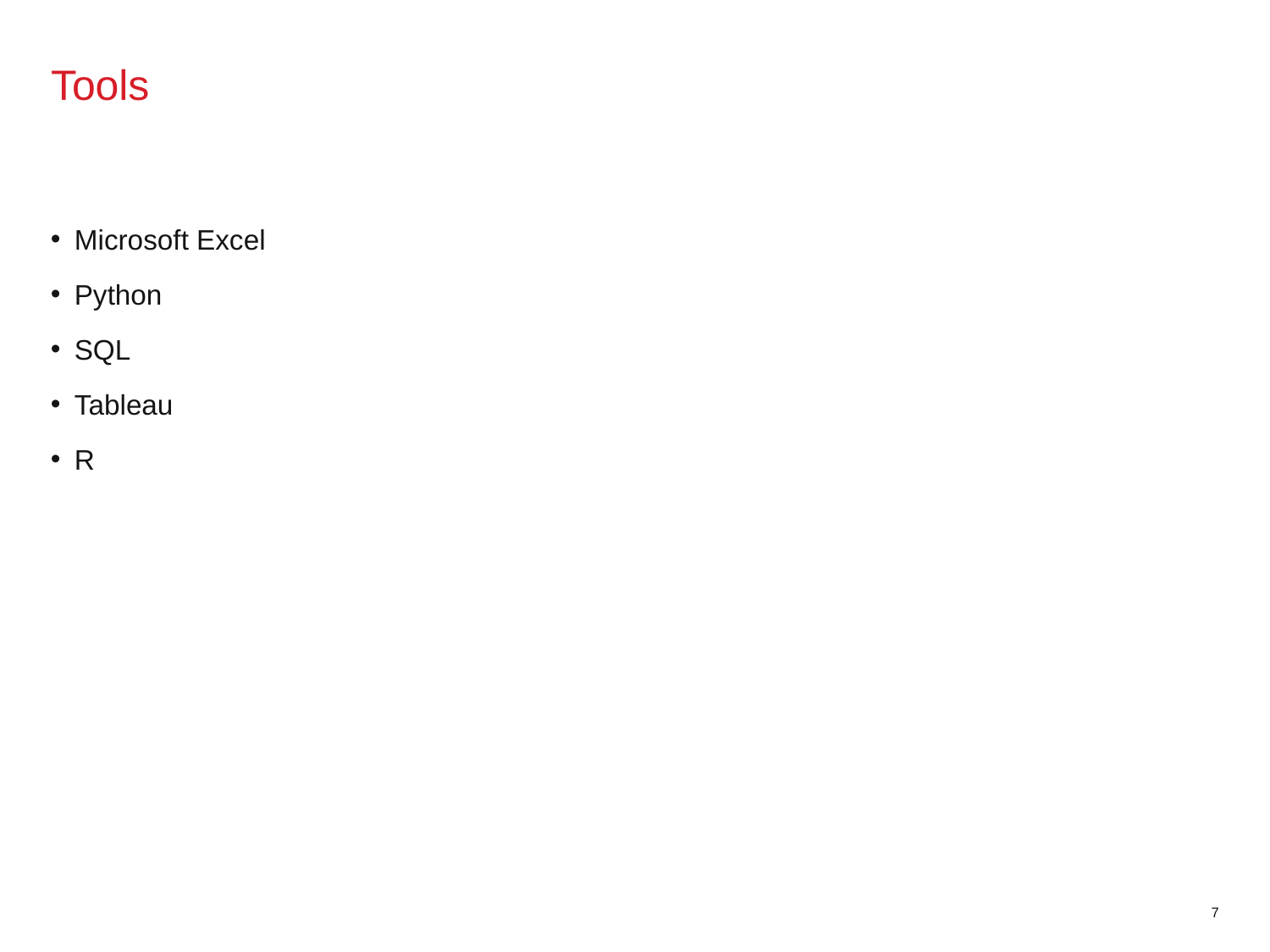

# Tools
Microsoft Excel
Python
SQL
Tableau
R
7